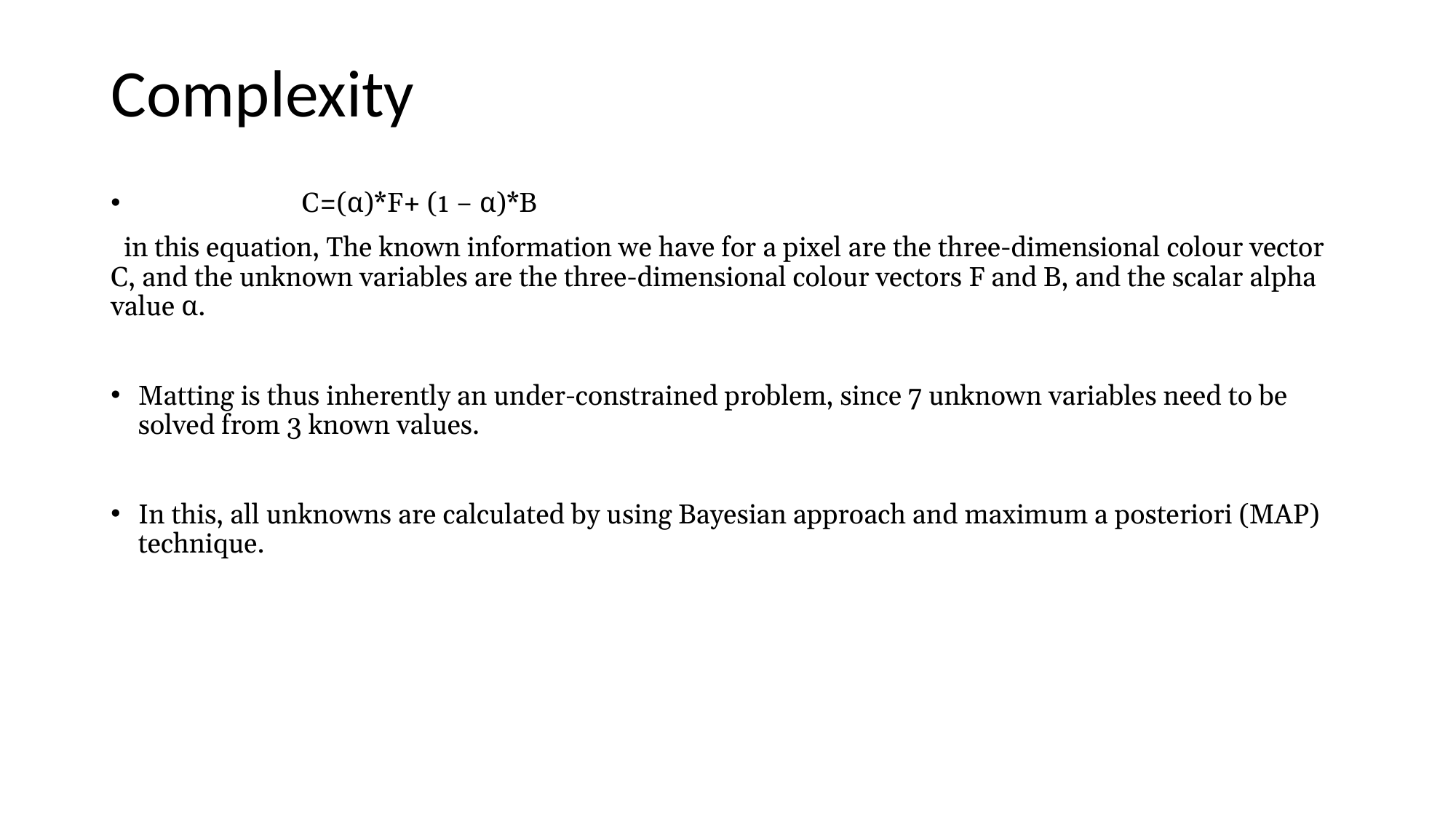

# Complexity
                         C=(α)*F+ (1 − α)*B
  in this equation, The known information we have for a pixel are the three-dimensional colour vector C, and the unknown variables are the three-dimensional colour vectors F and B, and the scalar alpha value α.

Matting is thus inherently an under-constrained problem, since 7 unknown variables need to be solved from 3 known values.

In this, all unknowns are calculated by using Bayesian approach and maximum a posteriori (MAP) technique.